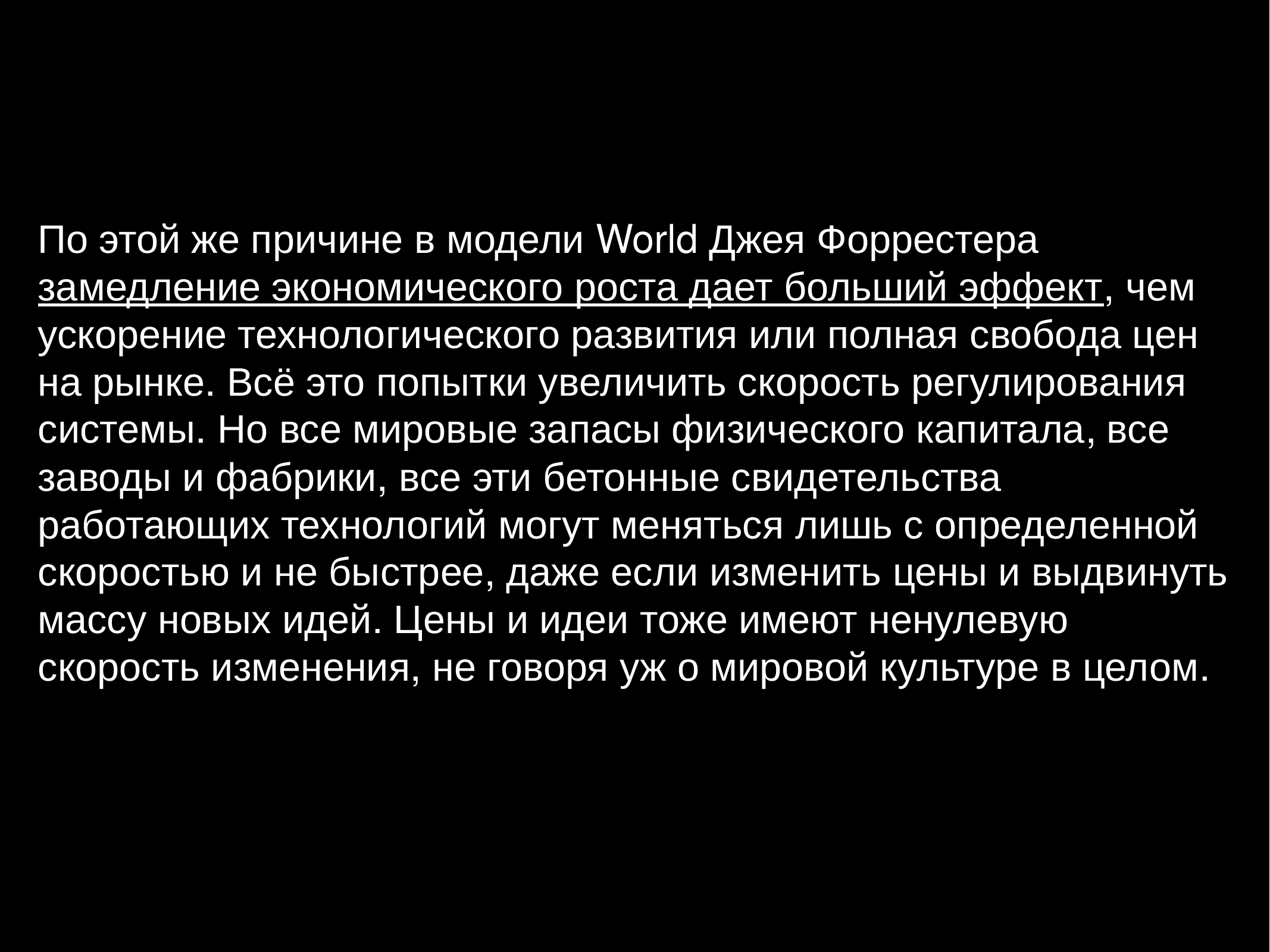

30
По этой же причине в модели World Джея Форрестера замедление экономического роста дает больший эффект, чем ускорение технологического развития или полная свобода цен на рынке. Всё это попытки увеличить скорость регулирования системы. Но все мировые запасы физического капитала, все заводы и фабрики, все эти бетонные свидетельства работающих технологий могут меняться лишь с определенной скоростью и не быстрее, даже если изменить цены и выдвинуть массу новых идей. Цены и идеи тоже имеют ненулевую скорость изменения, не говоря уж о мировой культуре в целом.